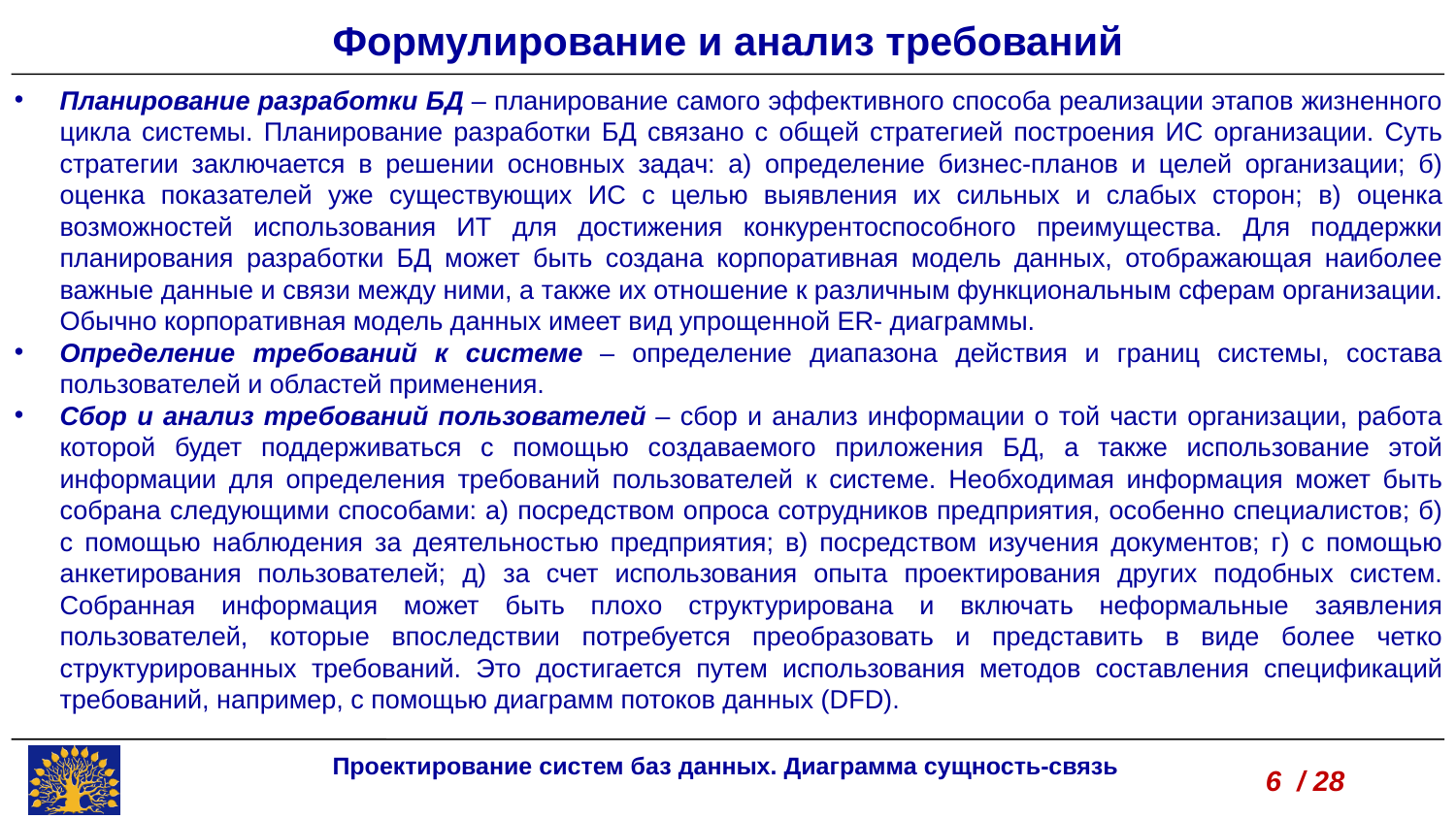

Формулирование и анализ требований
Планирование разработки БД – планирование самого эффективного способа реализации этапов жизненного цикла системы. Планирование разработки БД связано с общей стратегией построения ИС организации. Суть стратегии заключается в решении основных задач: а) определение бизнес-планов и целей организации; б) оценка показателей уже существующих ИС с целью выявления их сильных и слабых сторон; в) оценка возможностей использования ИТ для достижения конкурентоспособного преимущества. Для поддержки планирования разработки БД может быть создана корпоративная модель данных, отображающая наиболее важные данные и связи между ними, а также их отношение к различным функциональным сферам организации. Обычно корпоративная модель данных имеет вид упрощенной ER- диаграммы.
Определение требований к системе – определение диапазона действия и границ системы, состава пользователей и областей применения.
Сбор и анализ требований пользователей – сбор и анализ информации о той части организации, работа которой будет поддерживаться с помощью создаваемого приложения БД, а также использование этой информации для определения требований пользователей к системе. Необходимая информация может быть собрана следующими способами: а) посредством опроса сотрудников предприятия, особенно специалистов; б) с помощью наблюдения за деятельностью предприятия; в) посредством изучения документов; г) с помощью анкетирования пользователей; д) за счет использования опыта проектирования других подобных систем. Собранная информация может быть плохо структурирована и включать неформальные заявления пользователей, которые впоследствии потребуется преобразовать и представить в виде более четко структурированных требований. Это достигается путем использования методов составления спецификаций требований, например, с помощью диаграмм потоков данных (DFD).